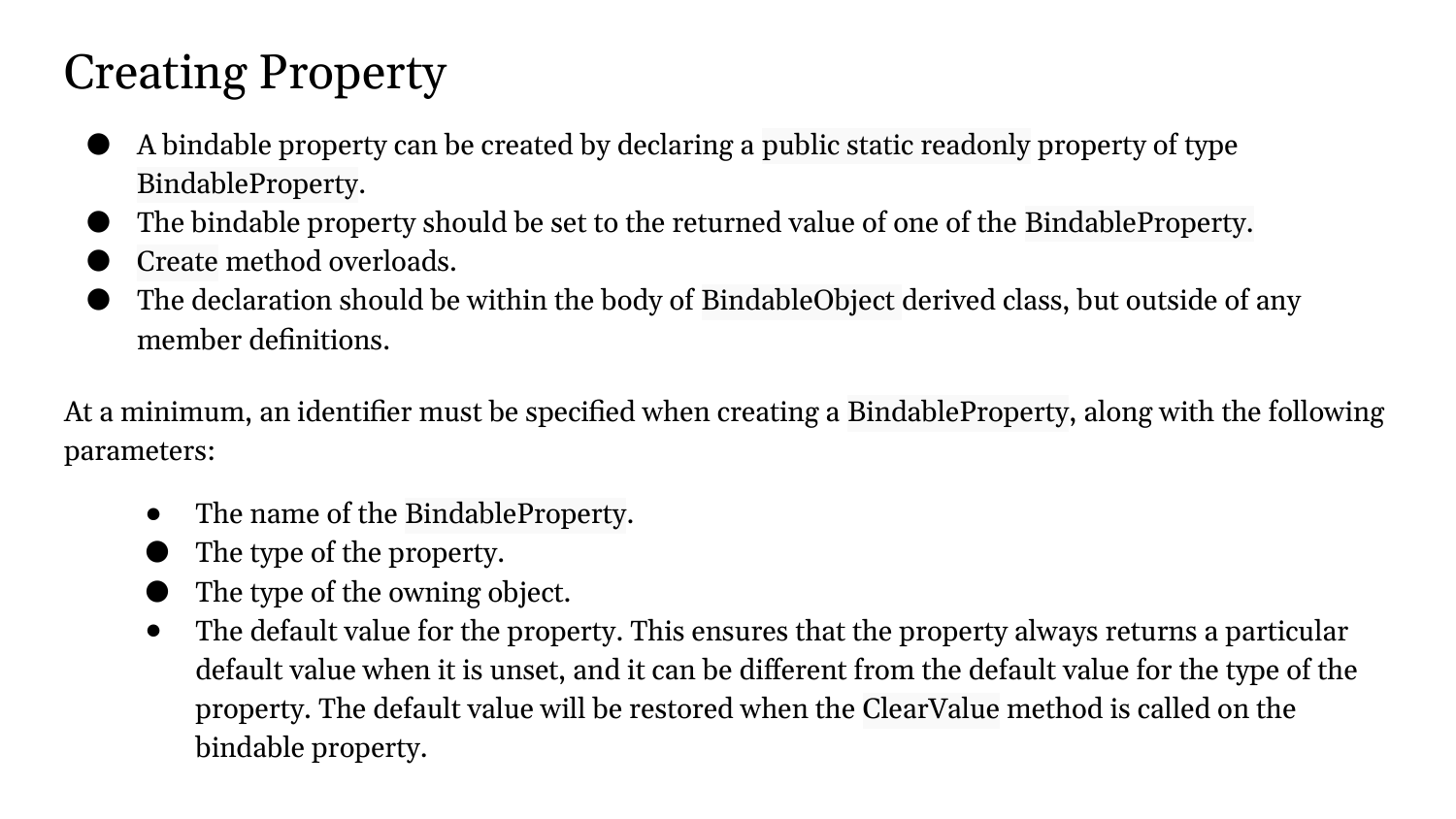

# Creating Property
A bindable property can be created by declaring a public static readonly property of type BindableProperty.
The bindable property should be set to the returned value of one of the BindableProperty.
Create method overloads.
The declaration should be within the body of BindableObject derived class, but outside of any member definitions.

At a minimum, an identifier must be specified when creating a BindableProperty, along with the following parameters:
The name of the BindableProperty.
The type of the property.
The type of the owning object.
The default value for the property. This ensures that the property always returns a particular default value when it is unset, and it can be different from the default value for the type of the property. The default value will be restored when the ClearValue method is called on the bindable property.